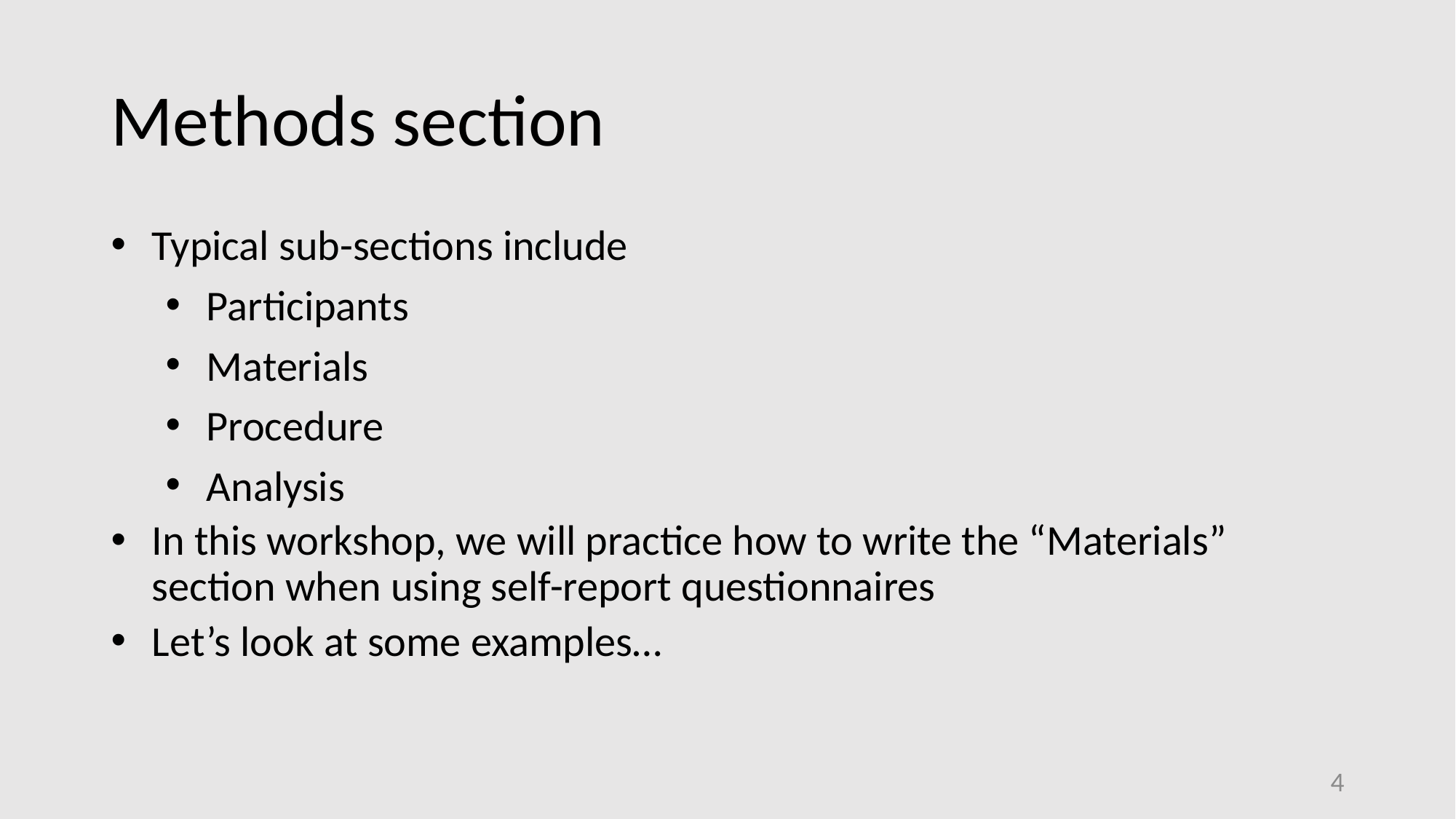

# Methods section
Typical sub-sections include
Participants
Materials
Procedure
Analysis
In this workshop, we will practice how to write the “Materials” section when using self-report questionnaires
Let’s look at some examples…
4